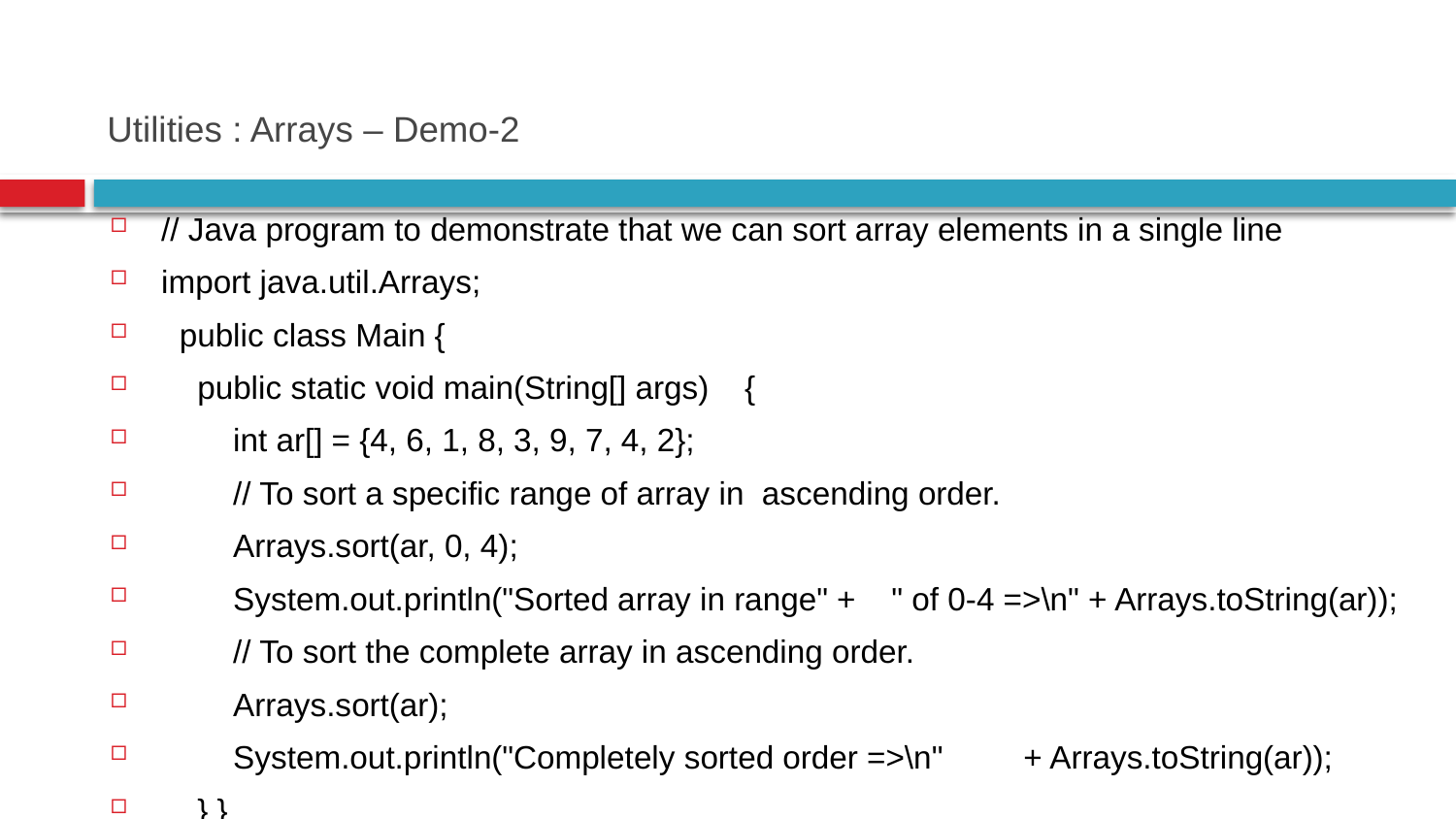

# Utilities : Arrays – Demo-2
// Java program to demonstrate that we can sort array elements in a single line
import java.util.Arrays;
  public class Main {
    public static void main(String[] args)    {
        int ar[] = {4, 6, 1, 8, 3, 9, 7, 4, 2};
        // To sort a specific range of array in  ascending order.
        Arrays.sort(ar, 0, 4);
        System.out.println("Sorted array in range" +    " of 0-4 =>\n" + Arrays.toString(ar));
        // To sort the complete array in ascending order.
        Arrays.sort(ar);
        System.out.println("Completely sorted order =>\n"         + Arrays.toString(ar));
    } }